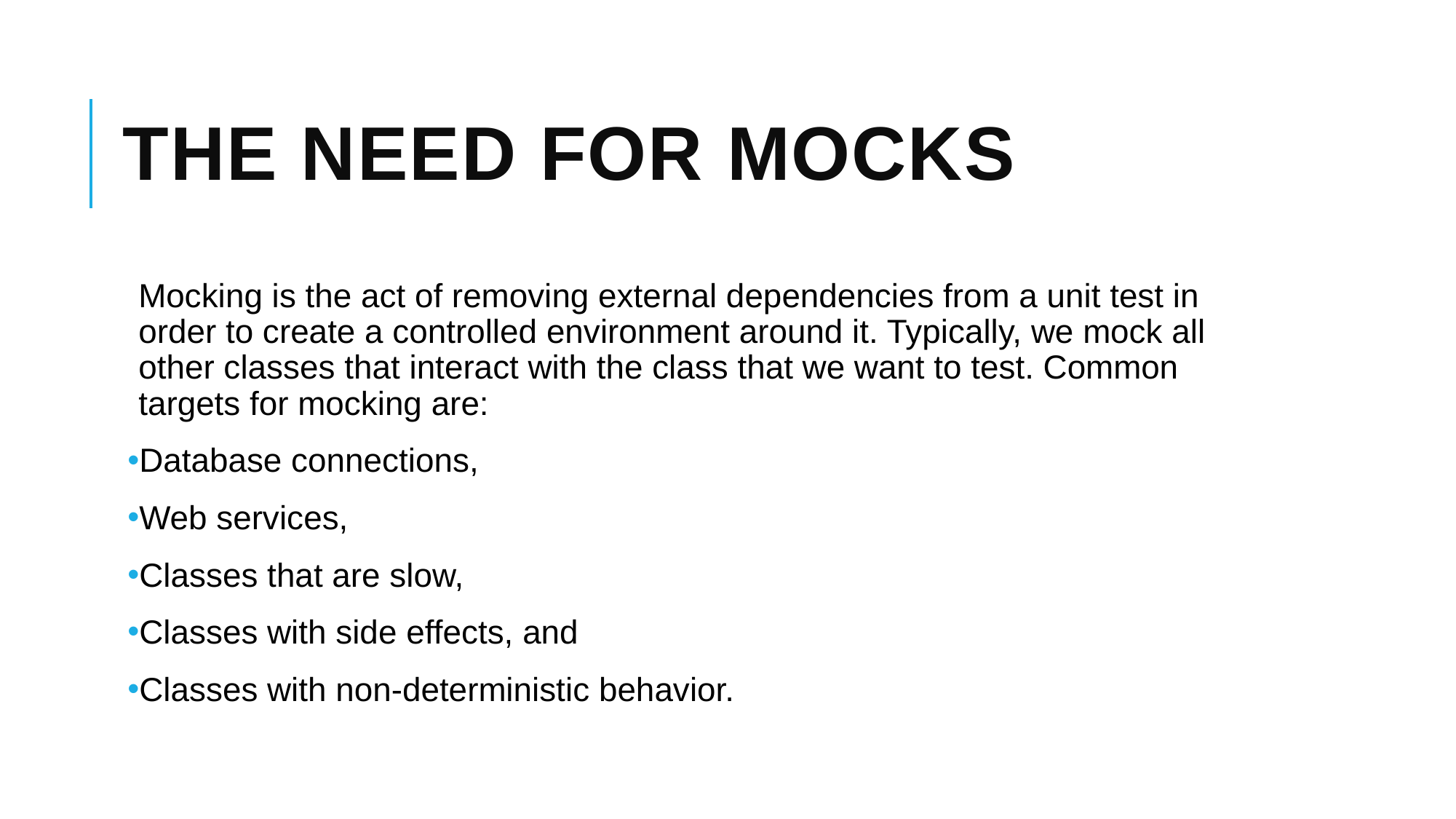

# The Need for Mocks
Mocking is the act of removing external dependencies from a unit test in order to create a controlled environment around it. Typically, we mock all other classes that interact with the class that we want to test. Common targets for mocking are:
Database connections,
Web services,
Classes that are slow,
Classes with side effects, and
Classes with non-deterministic behavior.